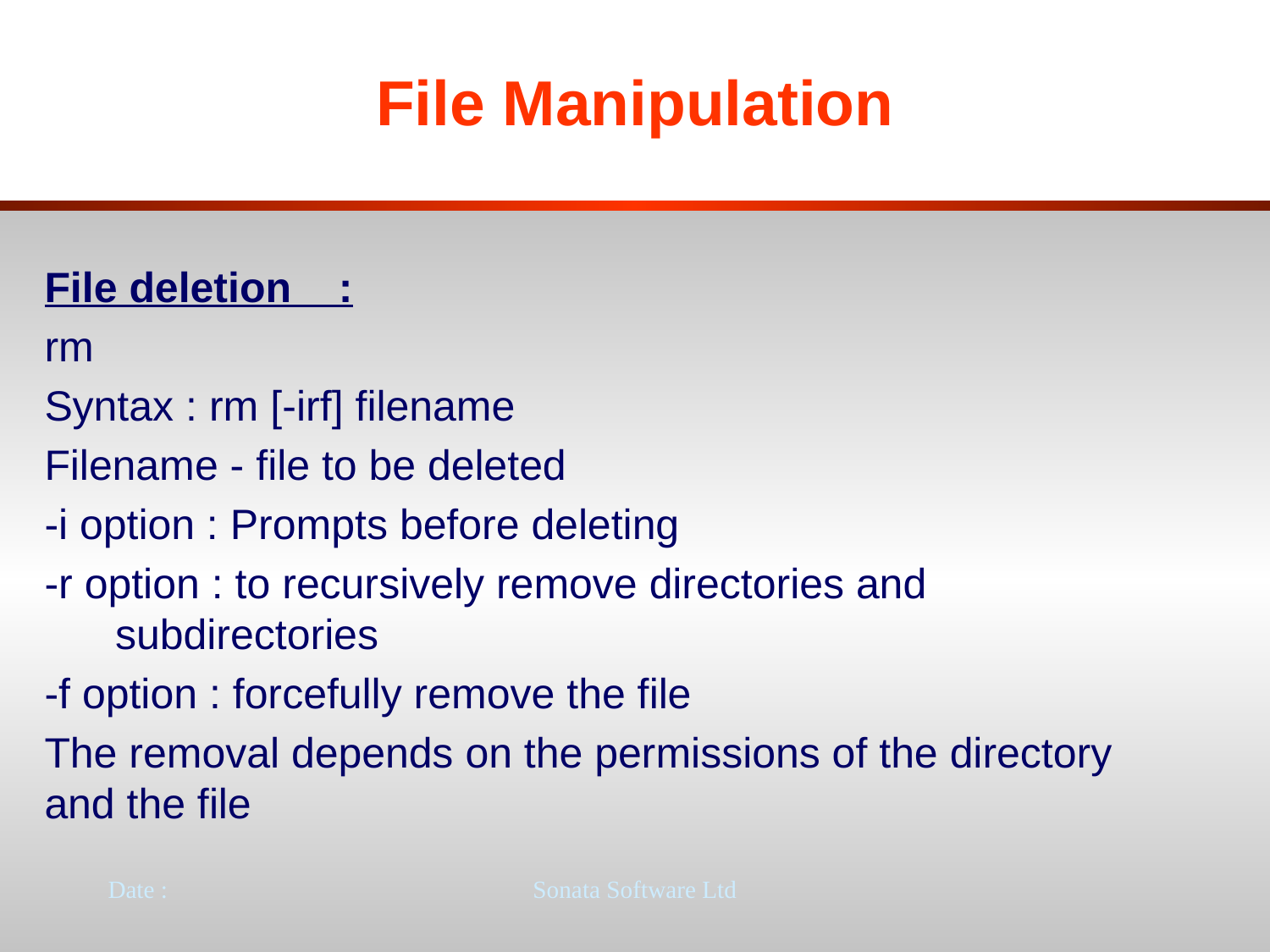

# File Manipulation
File deletion    :
rm
Syntax : rm [-irf] filename
Filename - file to be deleted
-i option : Prompts before deleting
-r option : to recursively remove directories and 		       subdirectories
-f option : forcefully remove the file
The removal depends on the permissions of the directory and the file
Date :
Sonata Software Ltd